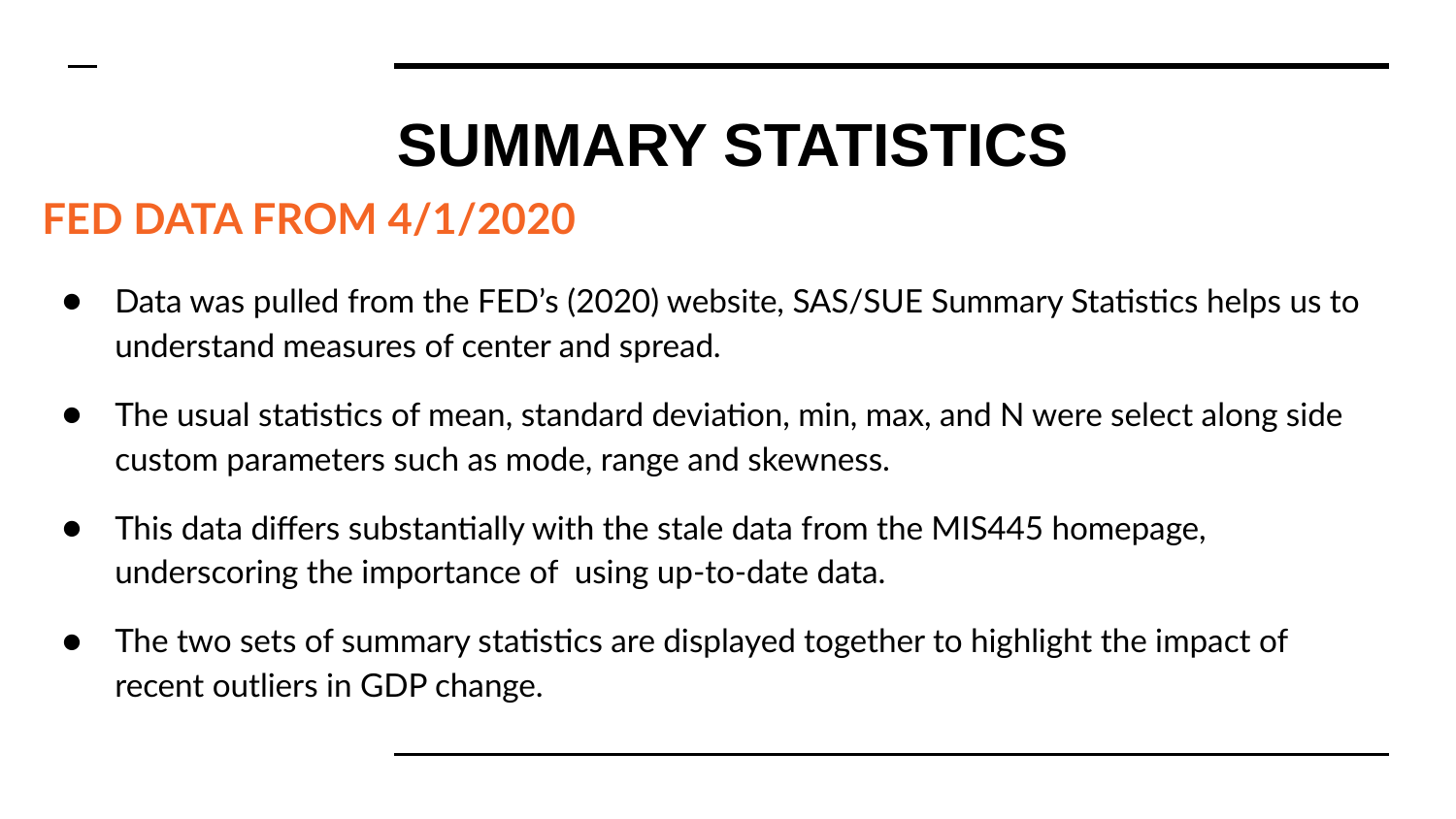

# SUMMARY STATISTICS
FED DATA FROM 4/1/2020
Data was pulled from the FED’s (2020) website, SAS/SUE Summary Statistics helps us to understand measures of center and spread.
The usual statistics of mean, standard deviation, min, max, and N were select along side custom parameters such as mode, range and skewness.
This data differs substantially with the stale data from the MIS445 homepage, underscoring the importance of  using up-to-date data.
The two sets of summary statistics are displayed together to highlight the impact of recent outliers in GDP change.